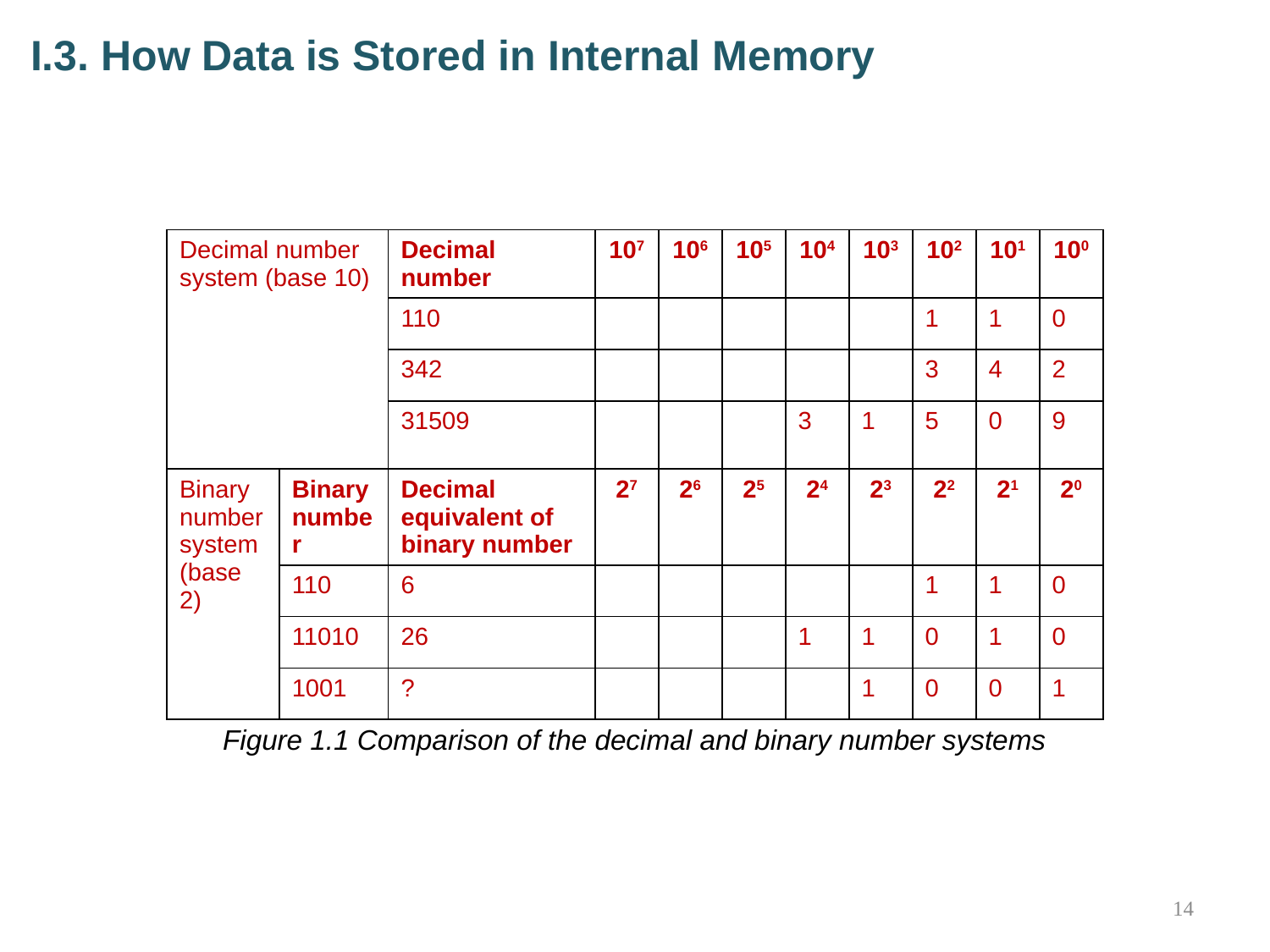

# I.3. How Data is Stored in Internal Memory
| Decimal number system (base 10) |  | Decimal number | 107 | 106 | 105 | 104 | 103 | 102 | 101 | 100 |
| --- | --- | --- | --- | --- | --- | --- | --- | --- | --- | --- |
|  |  | 110 |  |  |  |  |  | 1 | 1 | 0 |
|  |  | 342 |  |  |  |  |  | 3 | 4 | 2 |
|  |  | 31509 |  |  |  | 3 | 1 | 5 | 0 | 9 |
| Binary number system (base 2) | Binary number | Decimal equivalent of binary number | 27 | 26 | 25 | 24 | 23 | 22 | 21 | 20 |
|  | 110 | 6 |  |  |  |  |  | 1 | 1 | 0 |
|  | 11010 | 26 |  |  |  | 1 | 1 | 0 | 1 | 0 |
|  | 1001 | ? |  |  |  |  | 1 | 0 | 0 | 1 |
Figure 1.1 Comparison of the decimal and binary number systems
14